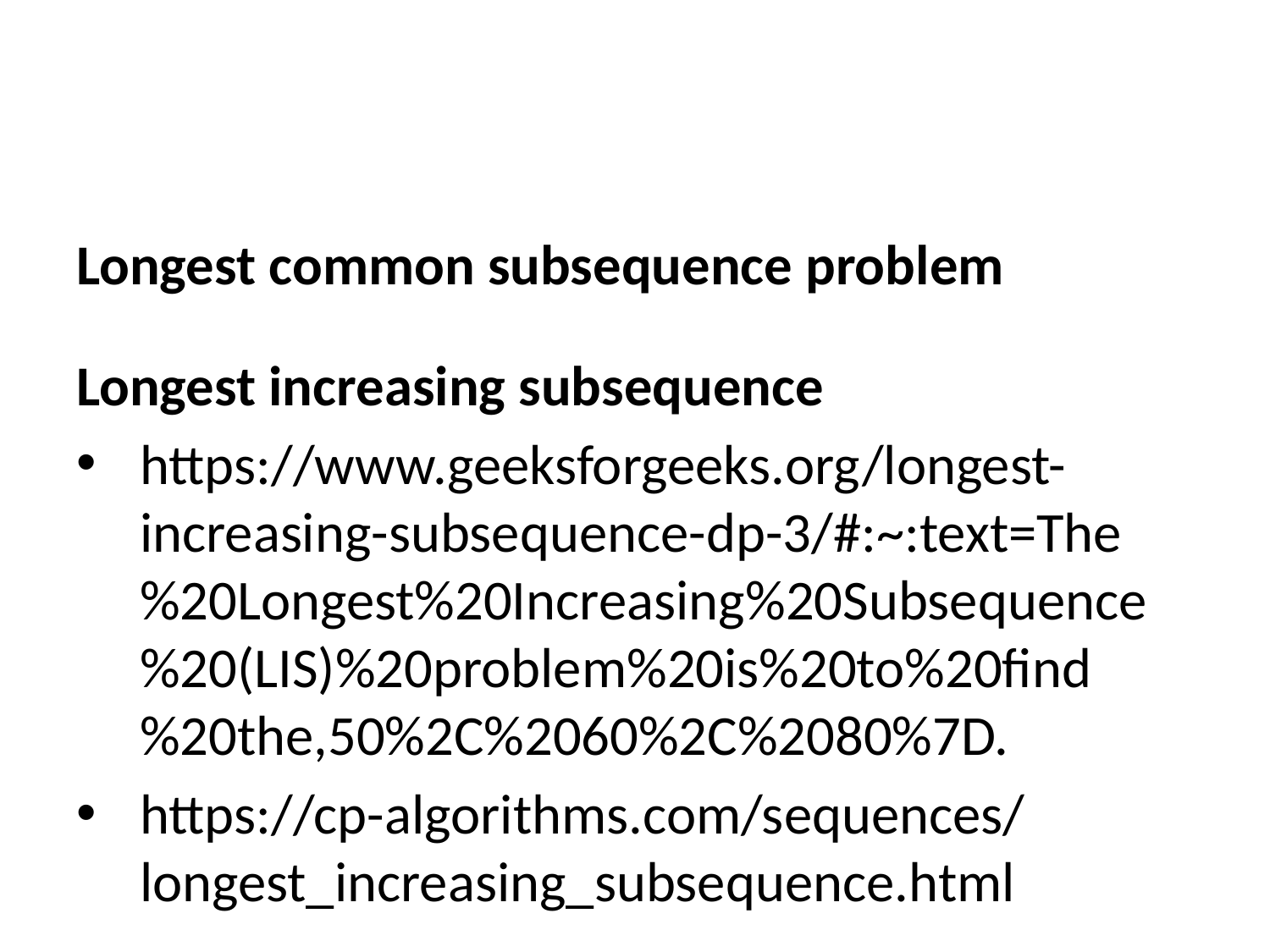

Longest common subsequence problem
Longest increasing subsequence
https://www.geeksforgeeks.org/longest-increasing-subsequence-dp-3/#:~:text=The%20Longest%20Increasing%20Subsequence%20(LIS)%20problem%20is%20to%20find%20the,50%2C%2060%2C%2080%7D.
https://cp-algorithms.com/sequences/longest_increasing_subsequence.html